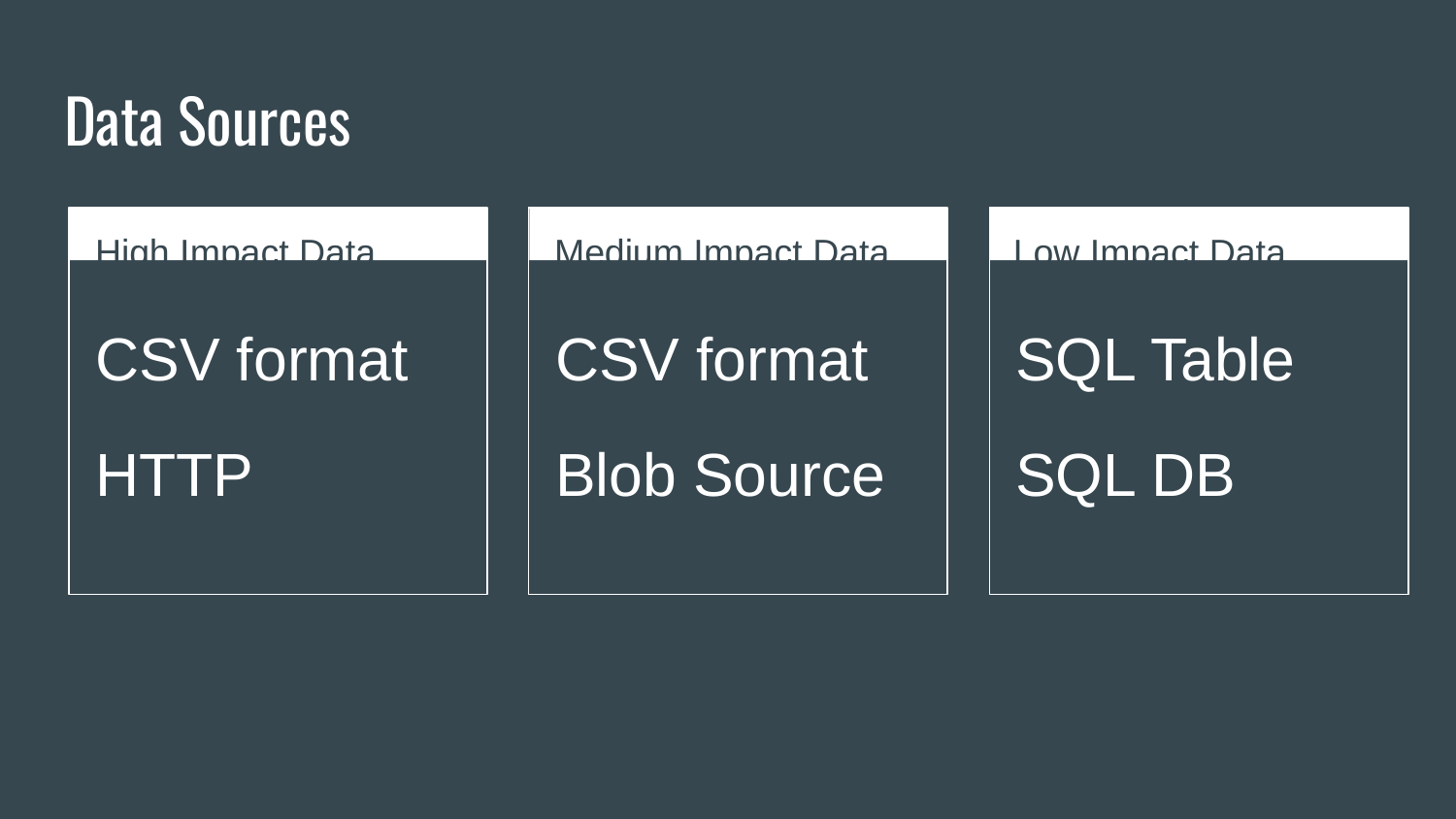

# Data Sources

High Impact Data
Medium Impact Data
Low Impact Data

CSV format
HTTP
CSV format
Blob Source
SQL Table
SQL DB